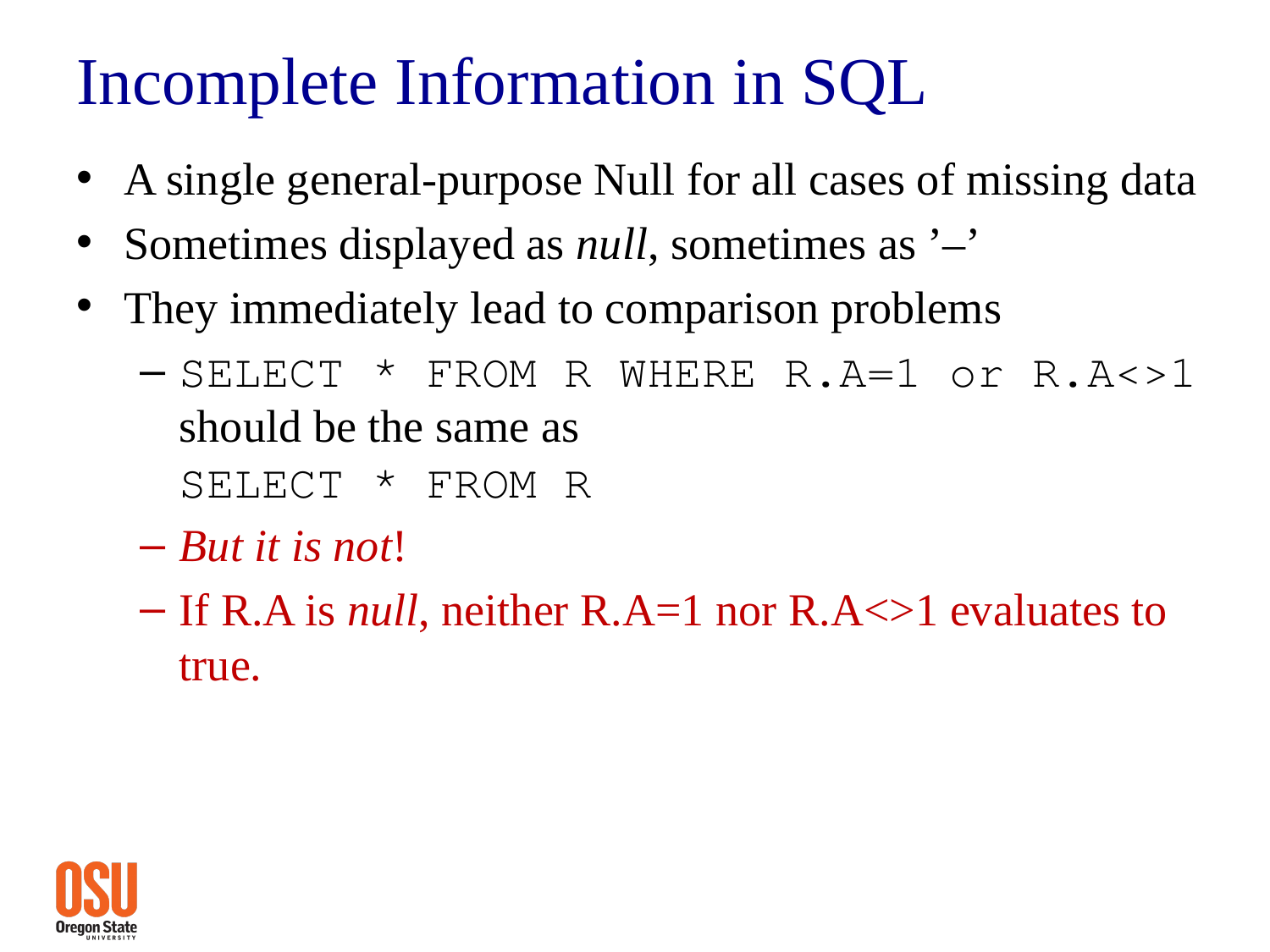

# Incomplete Information in SQL
A single general-purpose Null for all cases of missing data
Sometimes displayed as null, sometimes as ’–’
They immediately lead to comparison problems
SELECT * FROM R WHERE R.A=1 or R.A<>1
should be the same as
SELECT * FROM R
But it is not!
If R.A is null, neither R.A=1 nor R.A<>1 evaluates to true.